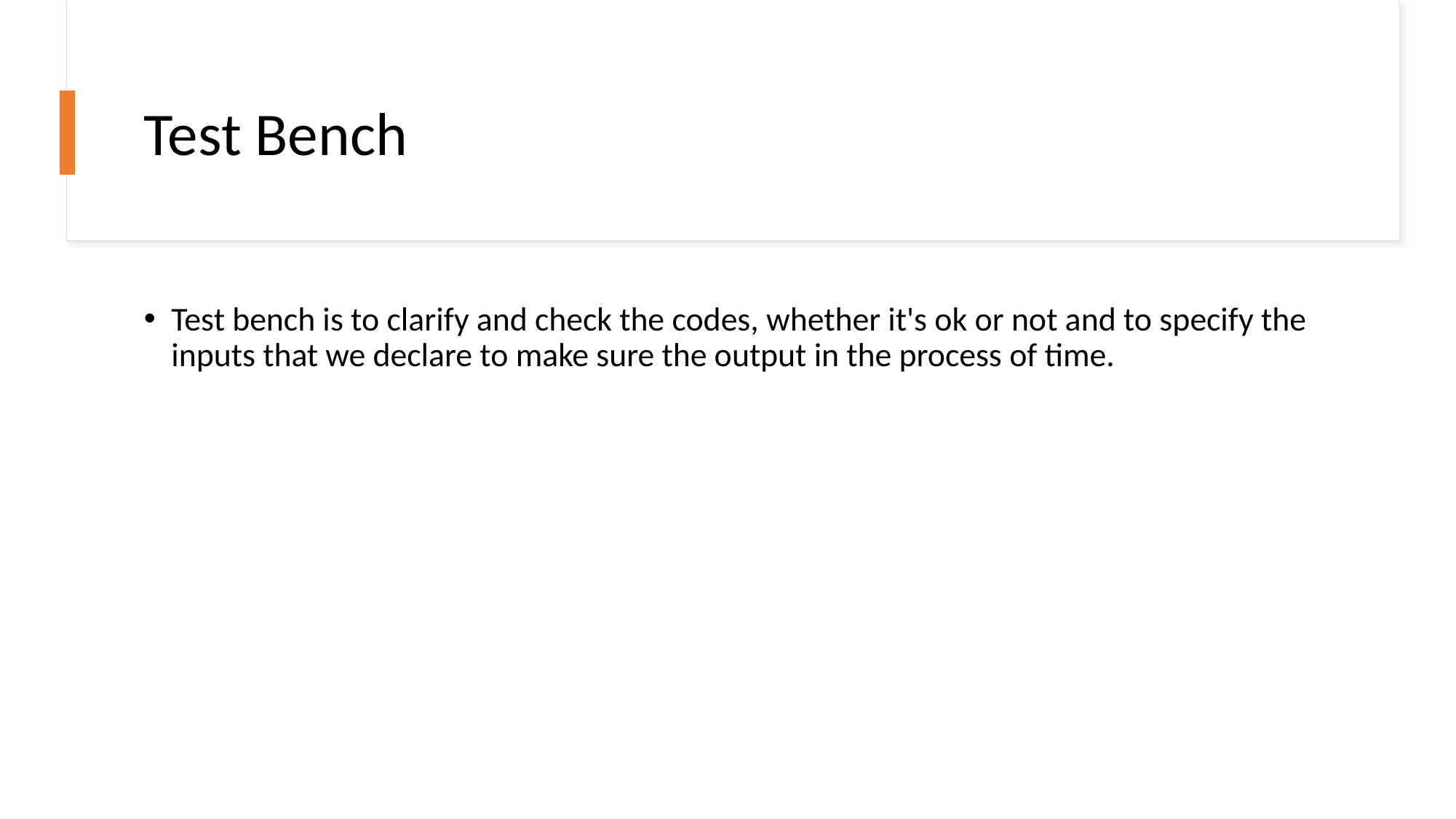

# Test Bench

Test bench is to clarify and check the codes, whether it's ok or not and to specify the inputs that we declare to make sure the output in the process of time.